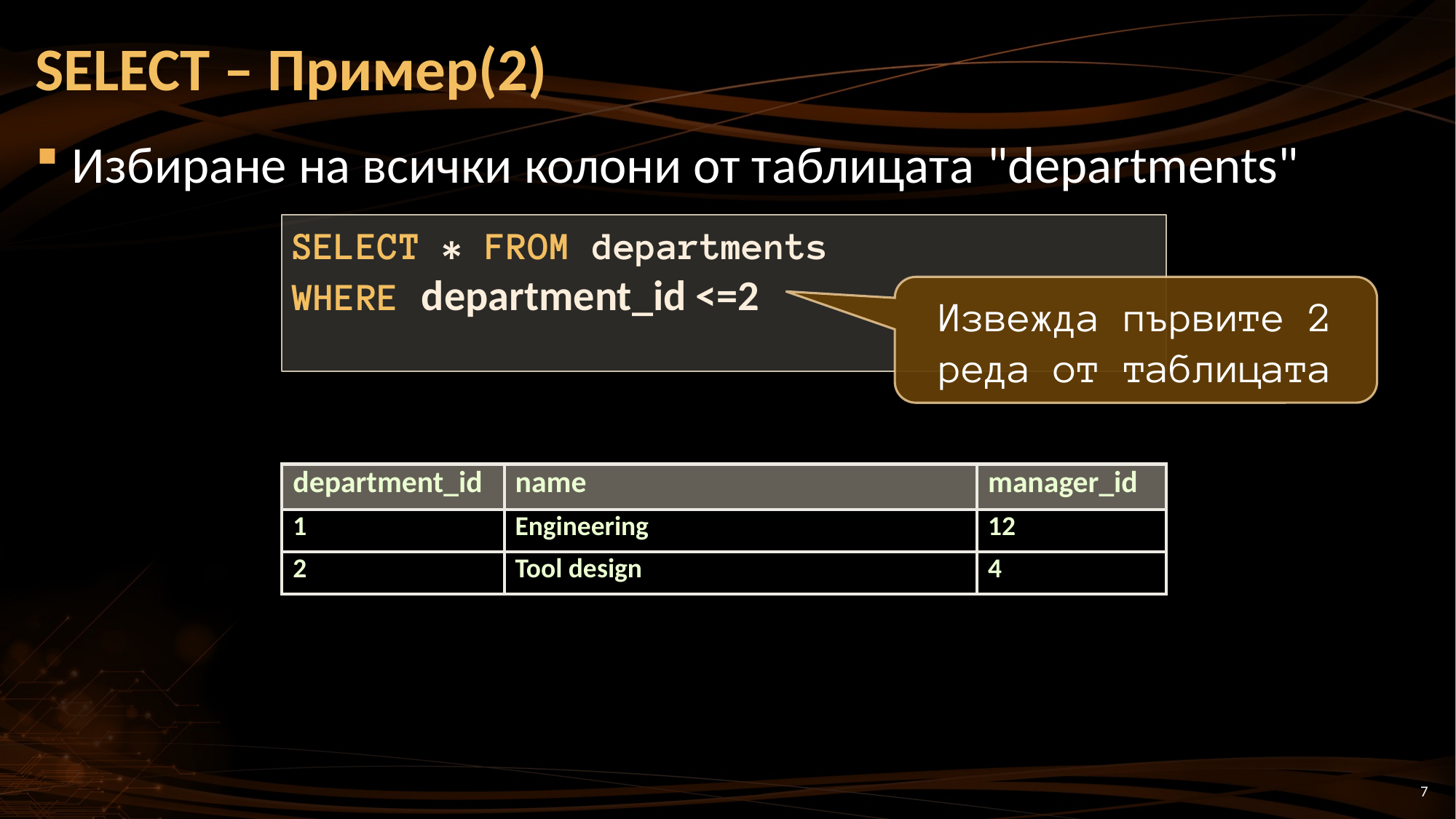

# SELECT – Пример(2)
Избиране на всички колони от таблицата "departments"

SELECT * FROM departments
WHERE department_id <=2

Извежда първите 2 реда от таблицата
| department\_id | name | manager\_id |
| --- | --- | --- |
| 1 | Engineering | 12 |
| 2 | Tool design | 4 |
7